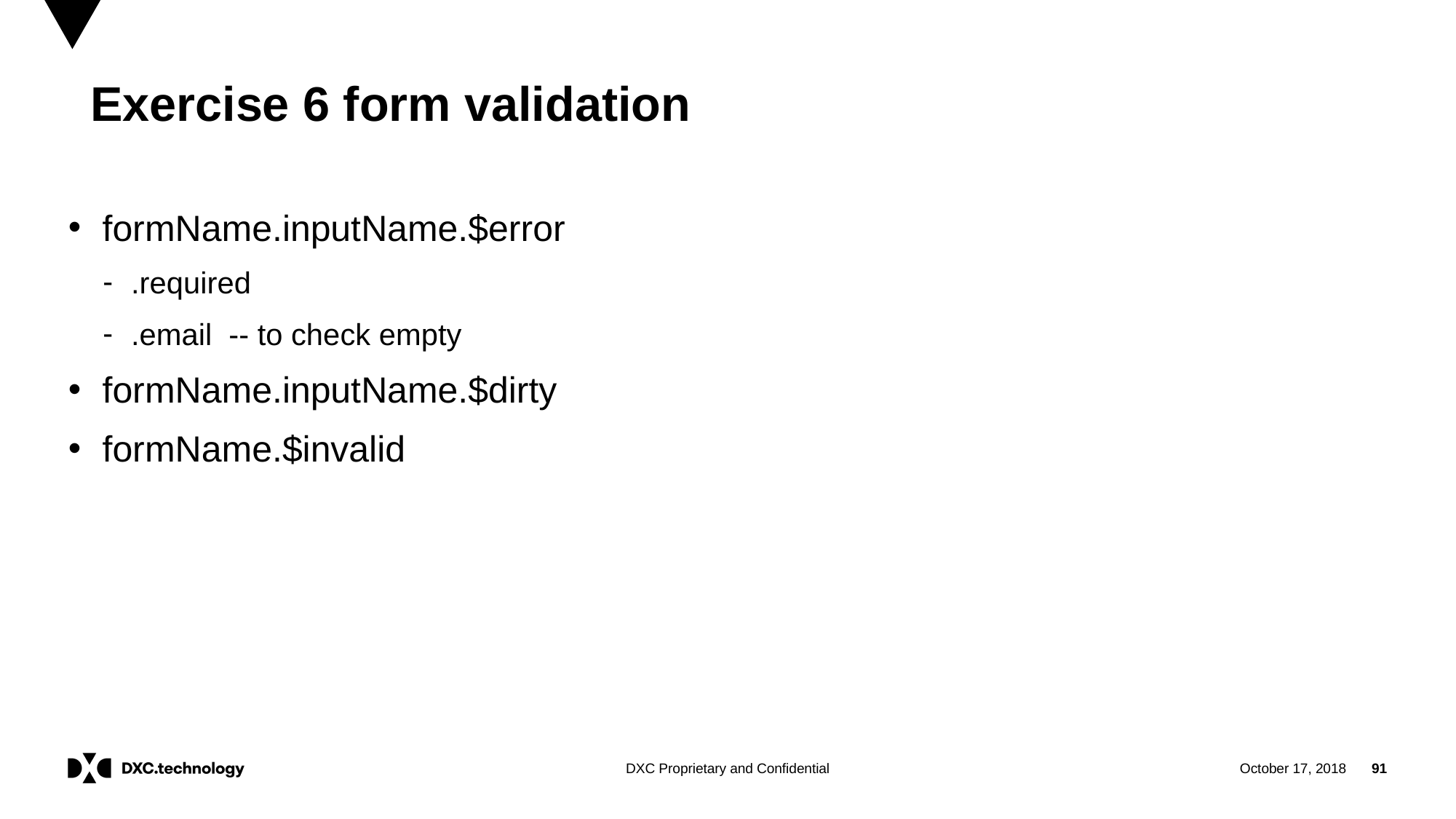

Exercise 6 form validation
formName.inputName.$error
.required
.email  -- to check empty
formName.inputName.$dirty
formName.$invalid